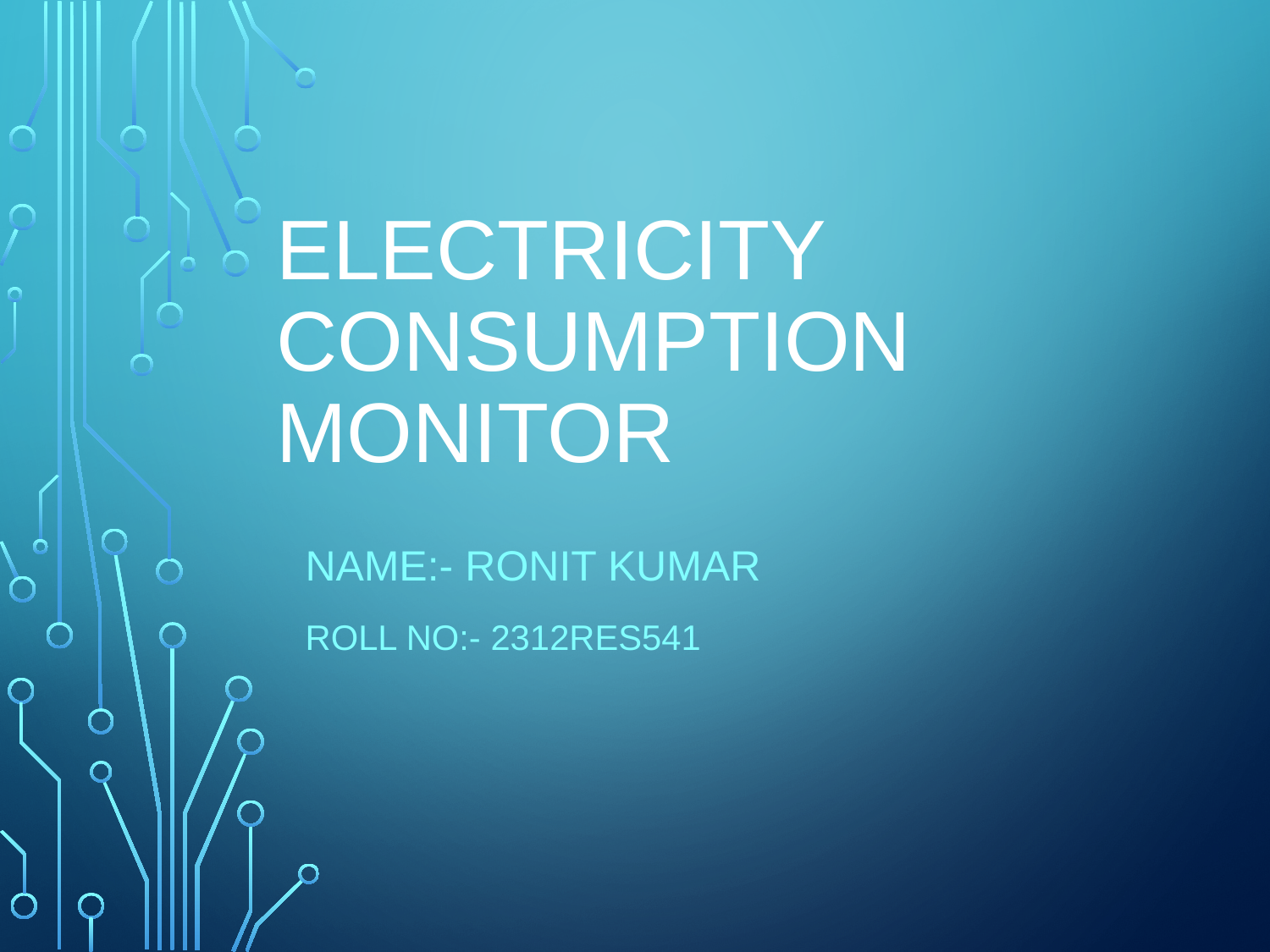

# Electricity Consumption Monitor

Name:- Ronit Kumar
Roll no:- 2312res541